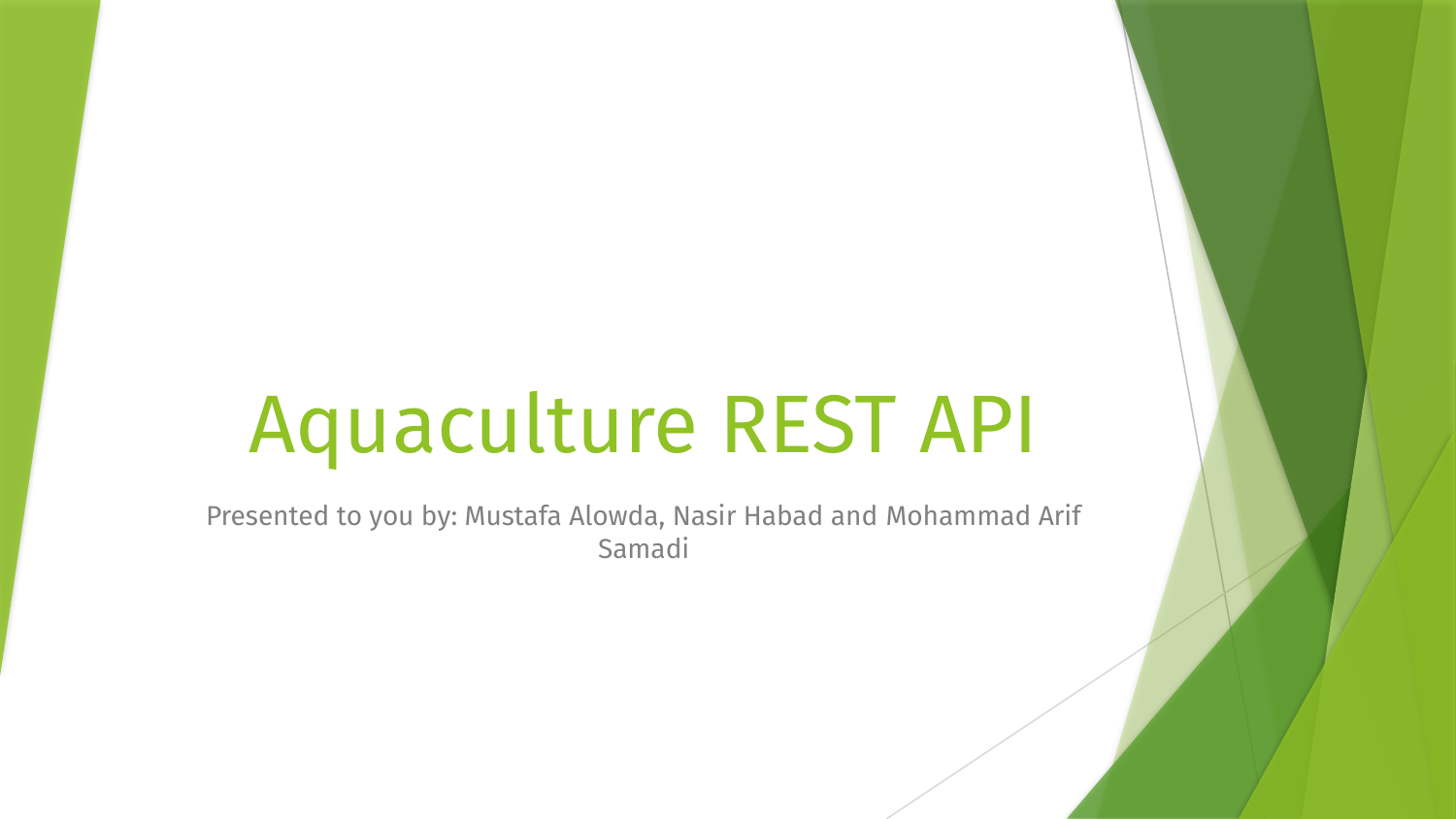

# Aquaculture REST API
Presented to you by: Mustafa Alowda, Nasir Habad and Mohammad Arif Samadi